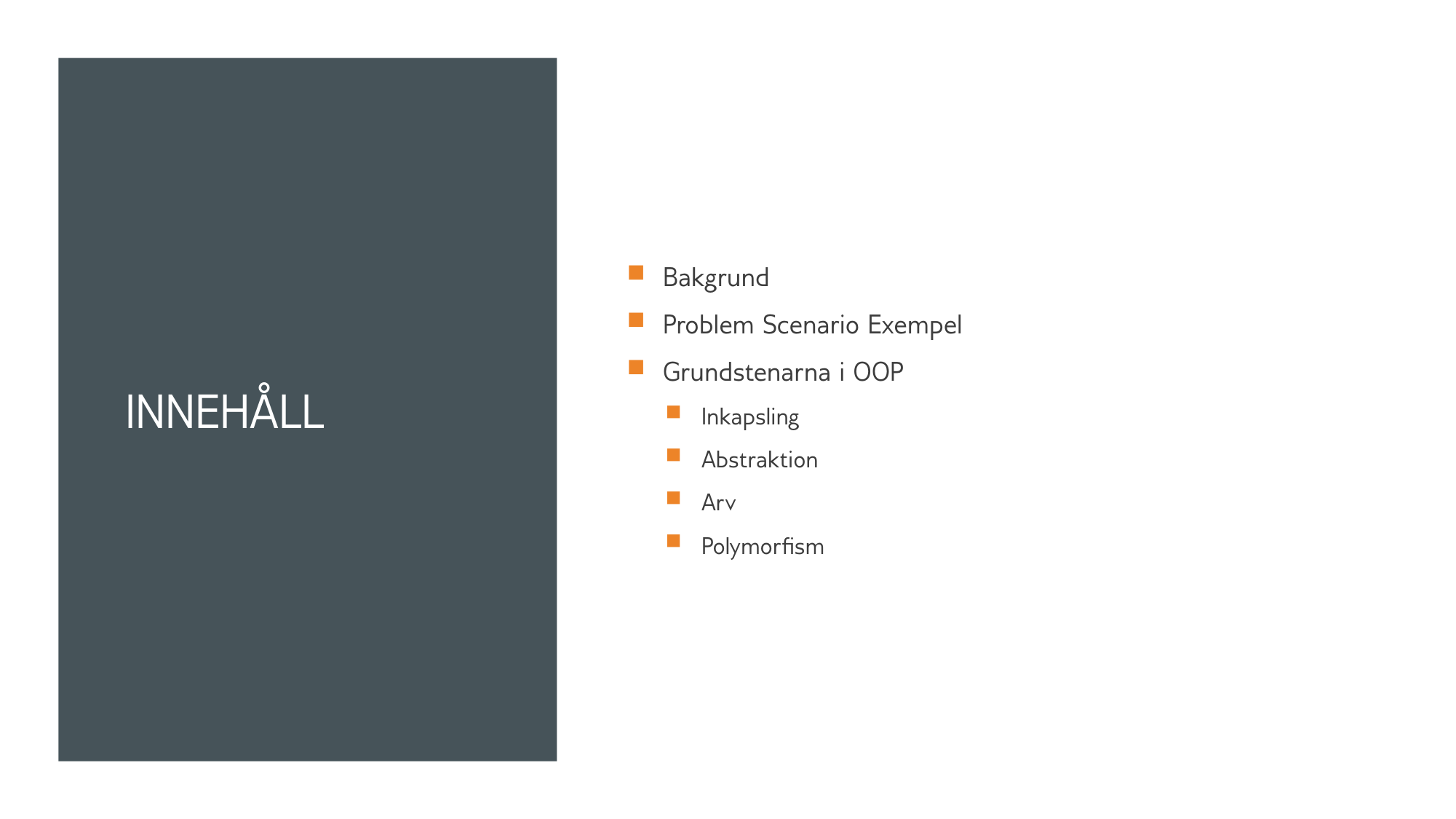

# innehåll
Bakgrund
Problem Scenario Exempel
Grundstenarna i OOP
Inkapsling
Abstraktion
Arv
Polymorfism